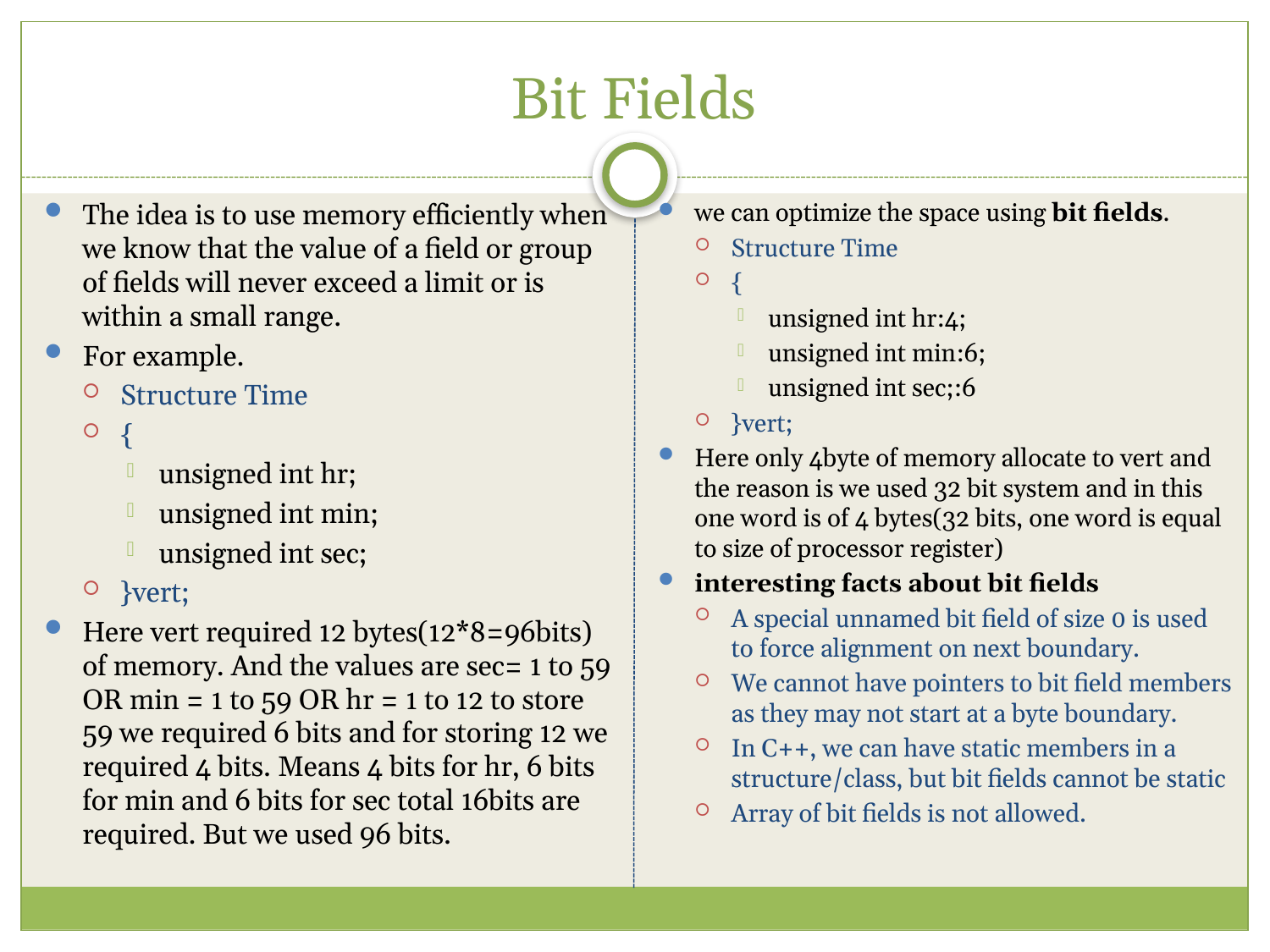

# Bit Fields
The idea is to use memory efficiently when we know that the value of a field or group of fields will never exceed a limit or is within a small range.
For example.
Structure Time
{
unsigned int hr;
unsigned int min;
unsigned int sec;
}vert;
Here vert required 12 bytes(12*8=96bits) of memory. And the values are sec= 1 to 59 OR min = 1 to 59 OR hr = 1 to 12 to store 59 we required 6 bits and for storing 12 we required 4 bits. Means 4 bits for hr, 6 bits for min and 6 bits for sec total 16bits are required. But we used 96 bits.
we can optimize the space using bit fields.
Structure Time
{
unsigned int hr:4;
unsigned int min:6;
unsigned int sec;:6
}vert;
Here only 4byte of memory allocate to vert and the reason is we used 32 bit system and in this one word is of 4 bytes(32 bits, one word is equal to size of processor register)
interesting facts about bit fields
A special unnamed bit field of size 0 is used to force alignment on next boundary.
We cannot have pointers to bit field members as they may not start at a byte boundary.
In C++, we can have static members in a structure/class, but bit fields cannot be static
Array of bit fields is not allowed.